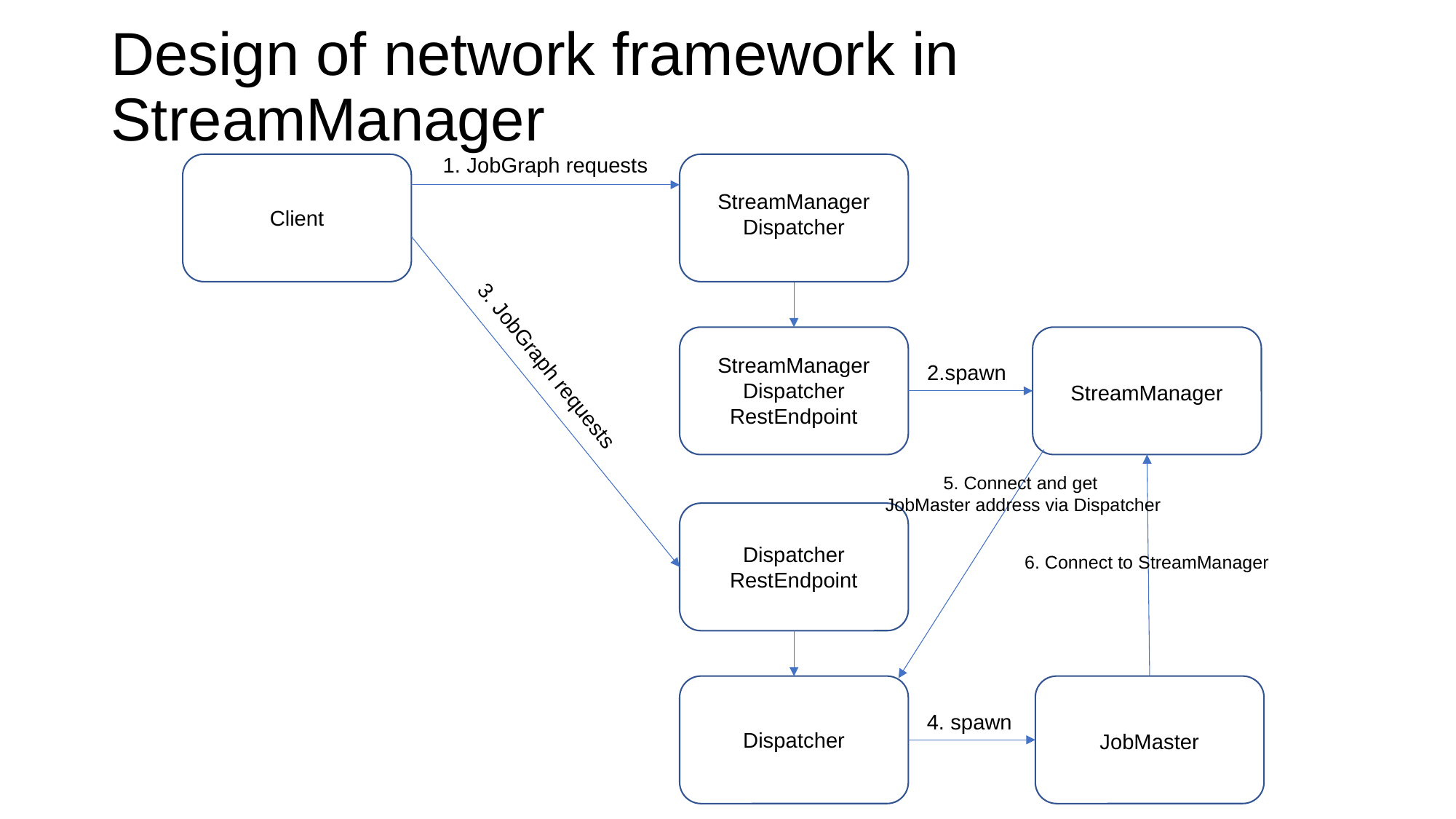

# Design of network framework in StreamManager
1. JobGraph requests

StreamManager
Dispatcher
Client

StreamManager
Dispatcher
RestEndpoint
3. JobGraph requests
2.spawn
StreamManager
5. Connect and get
 JobMaster address via Dispatcher

Dispatcher
RestEndpoint
6. Connect to StreamManager

4. spawn
Dispatcher
JobMaster